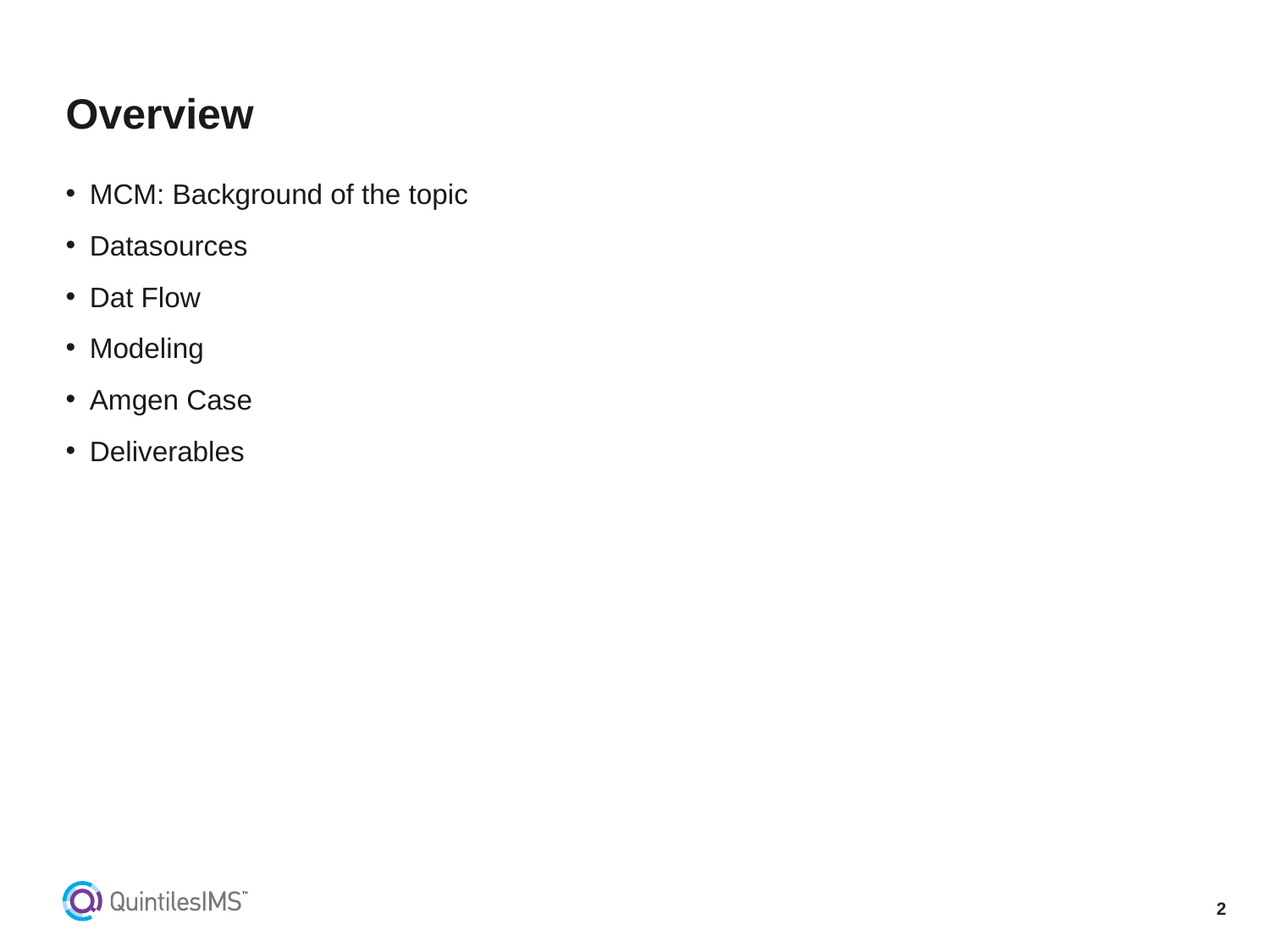

# Overview
MCM: Background of the topic
Datasources
Dat Flow
Modeling
Amgen Case
Deliverables